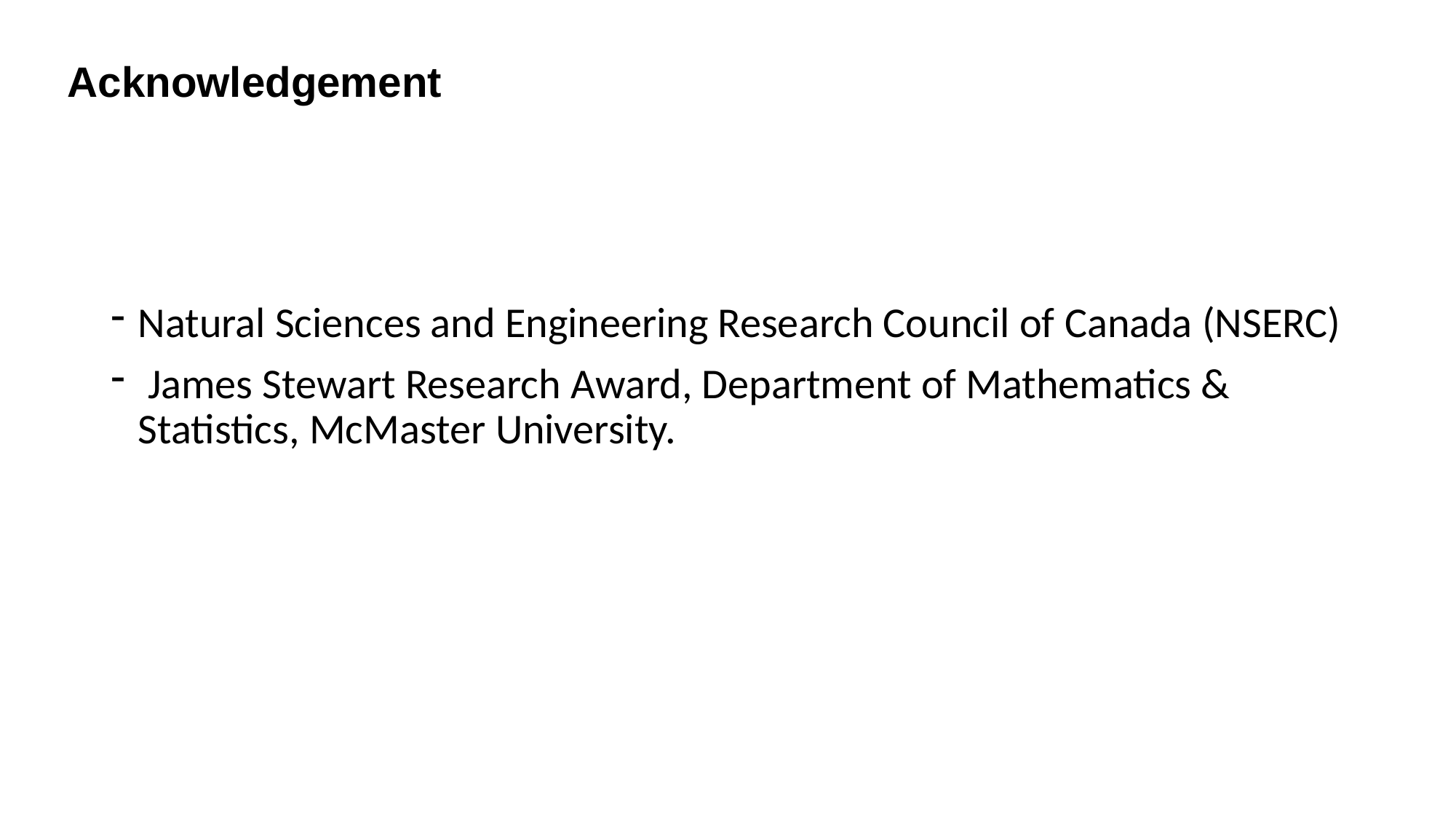

Acknowledgement
Natural Sciences and Engineering Research Council of Canada (NSERC)
 James Stewart Research Award, Department of Mathematics & Statistics, McMaster University.